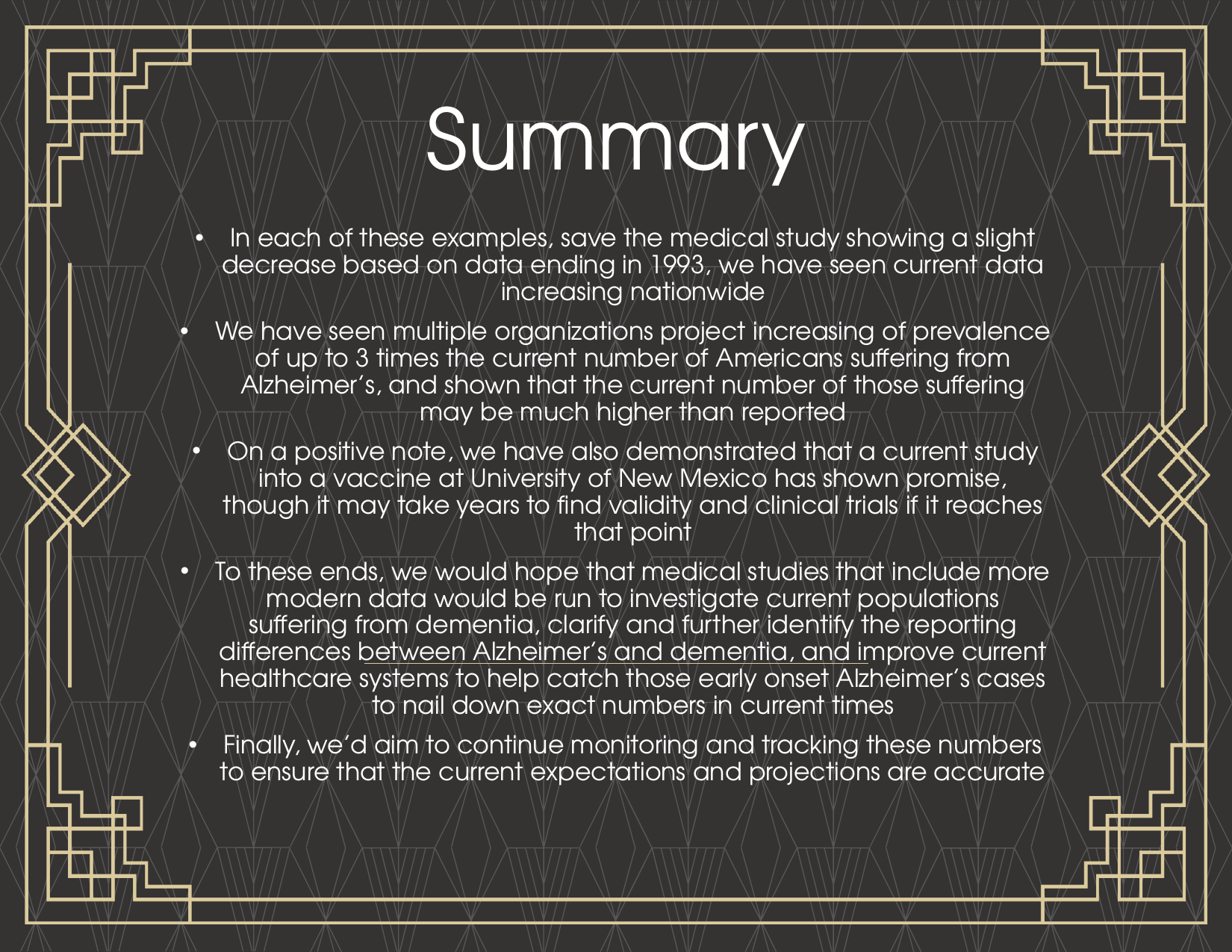

# Summary
In each of these examples, save the medical study showing a slight decrease based on data ending in 1993, we have seen current data increasing nationwide
We have seen multiple organizations project increasing of prevalence of up to 3 times the current number of Americans suffering from Alzheimer’s, and shown that the current number of those suffering may be much higher than reported
On a positive note, we have also demonstrated that a current study into a vaccine at University of New Mexico has shown promise, though it may take years to find validity and clinical trials if it reaches that point
To these ends, we would hope that medical studies that include more modern data would be run to investigate current populations suffering from dementia, clarify and further identify the reporting differences between Alzheimer’s and dementia, and improve current healthcare systems to help catch those early onset Alzheimer’s cases to nail down exact numbers in current times
Finally, we’d aim to continue monitoring and tracking these numbers to ensure that the current expectations and projections are accurate